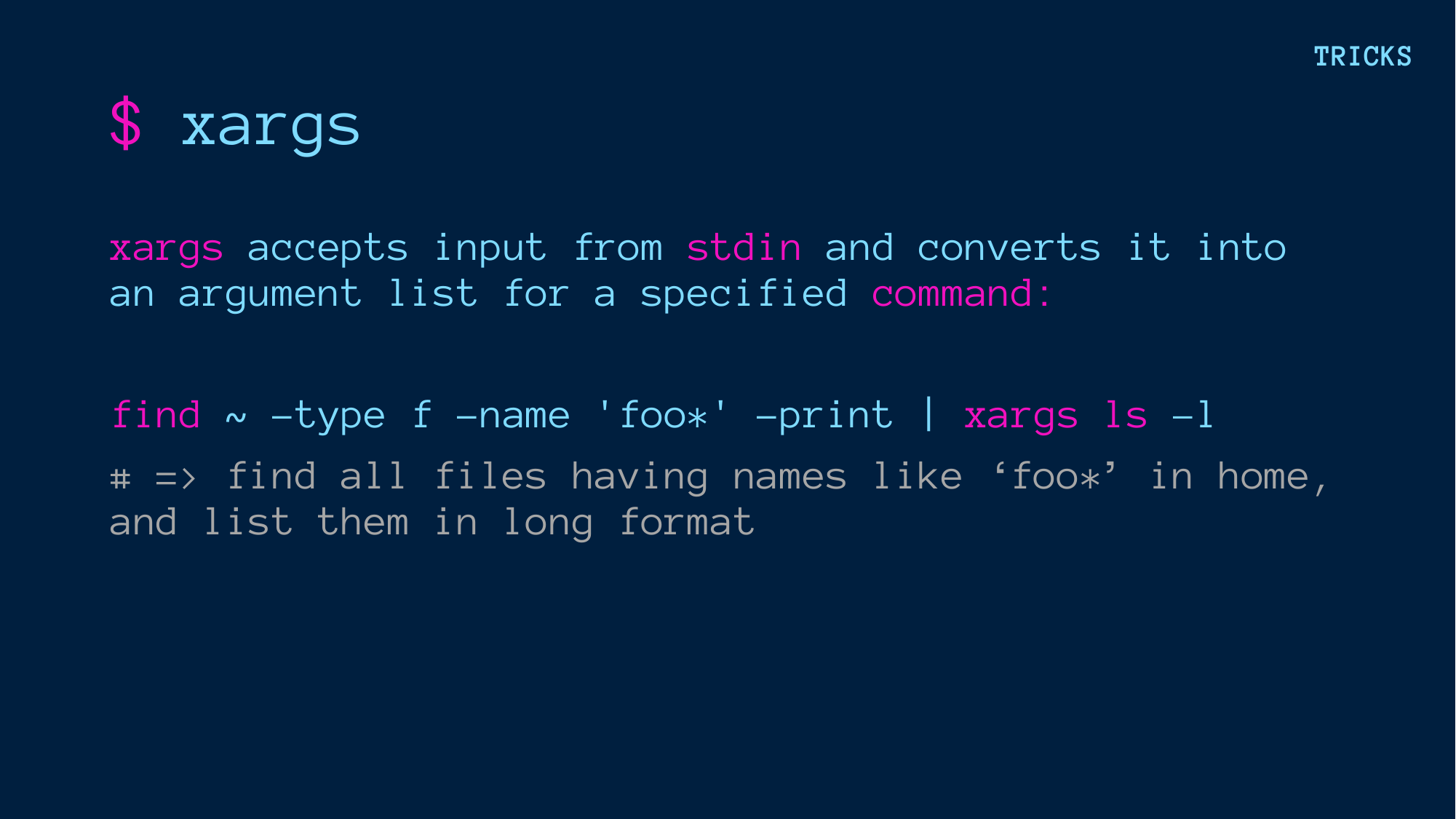

TRICKS
# $ xargs
xargs accepts input from stdin and converts it into an argument list for a specified command:

find ~ -type f -name 'foo*' -print | xargs ls –l
# => find all files having names like ‘foo*’ in home, and list them in long format